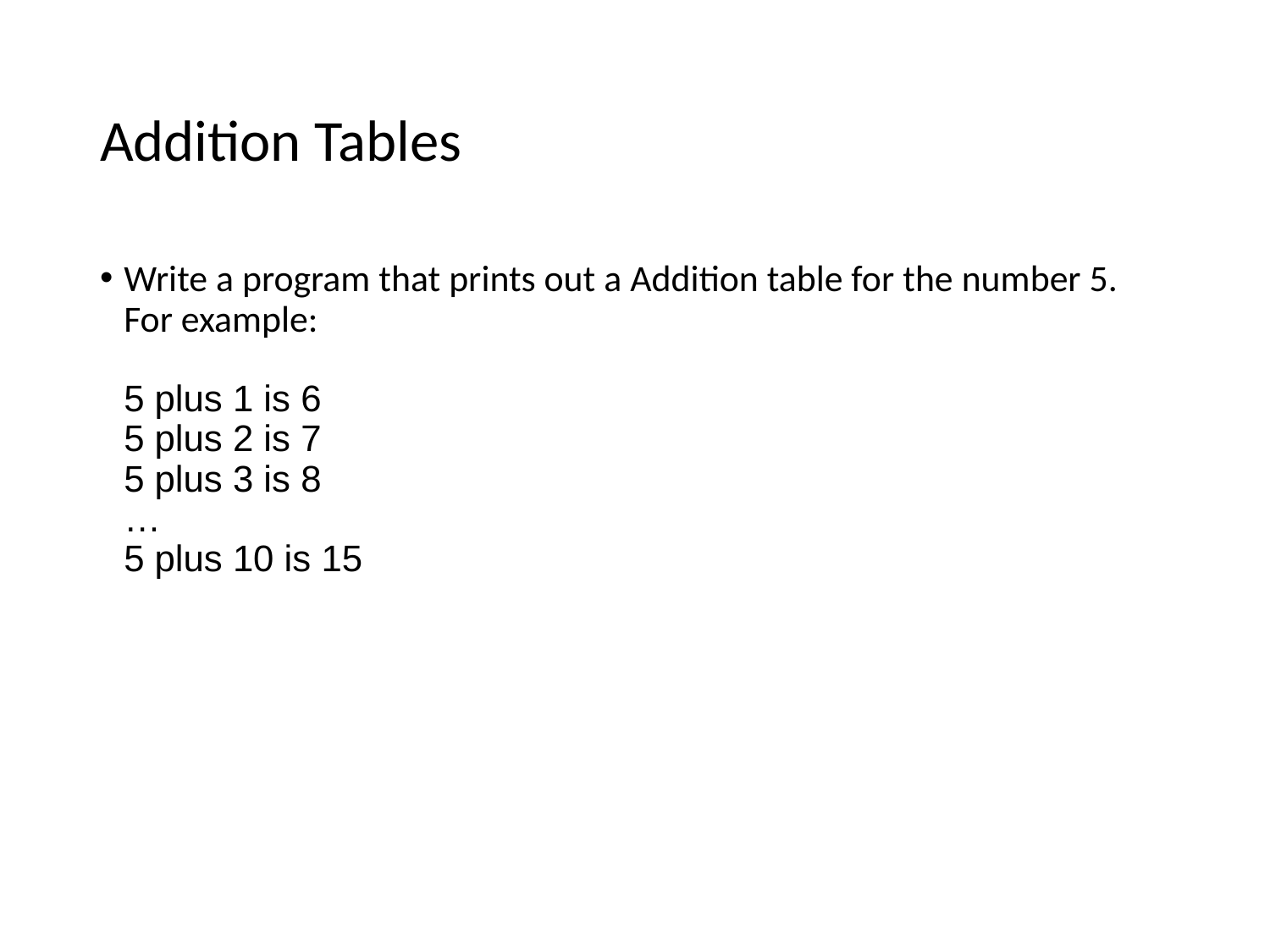

# Addition Tables
Write a program that prints out a Addition table for the number 5.  For example:
5 plus 1 is 6
5 plus 2 is 7
5 plus 3 is 8
…
5 plus 10 is 15